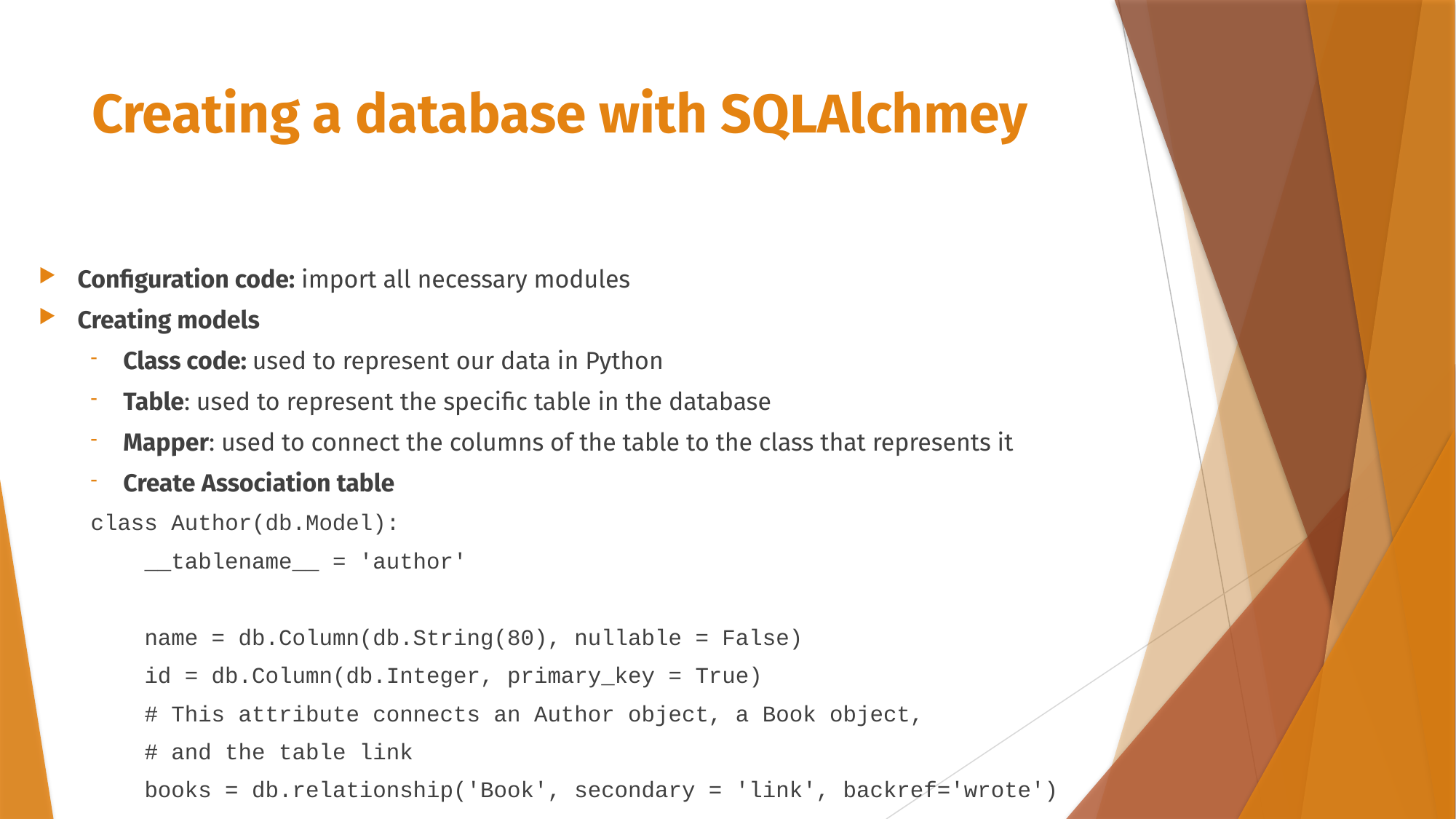

# Creating a database with SQLAlchmey
Configuration code: import all necessary modules
Creating models
Class code: used to represent our data in Python
Table: used to represent the specific table in the database
Mapper: used to connect the columns of the table to the class that represents it
Create Association table
class Author(db.Model):
    __tablename__ = 'author'

    name = db.Column(db.String(80), nullable = False)
    id = db.Column(db.Integer, primary_key = True)
    # This attribute connects an Author object, a Book object,
    # and the table link
    books = db.relationship('Book', secondary = 'link', backref='wrote')